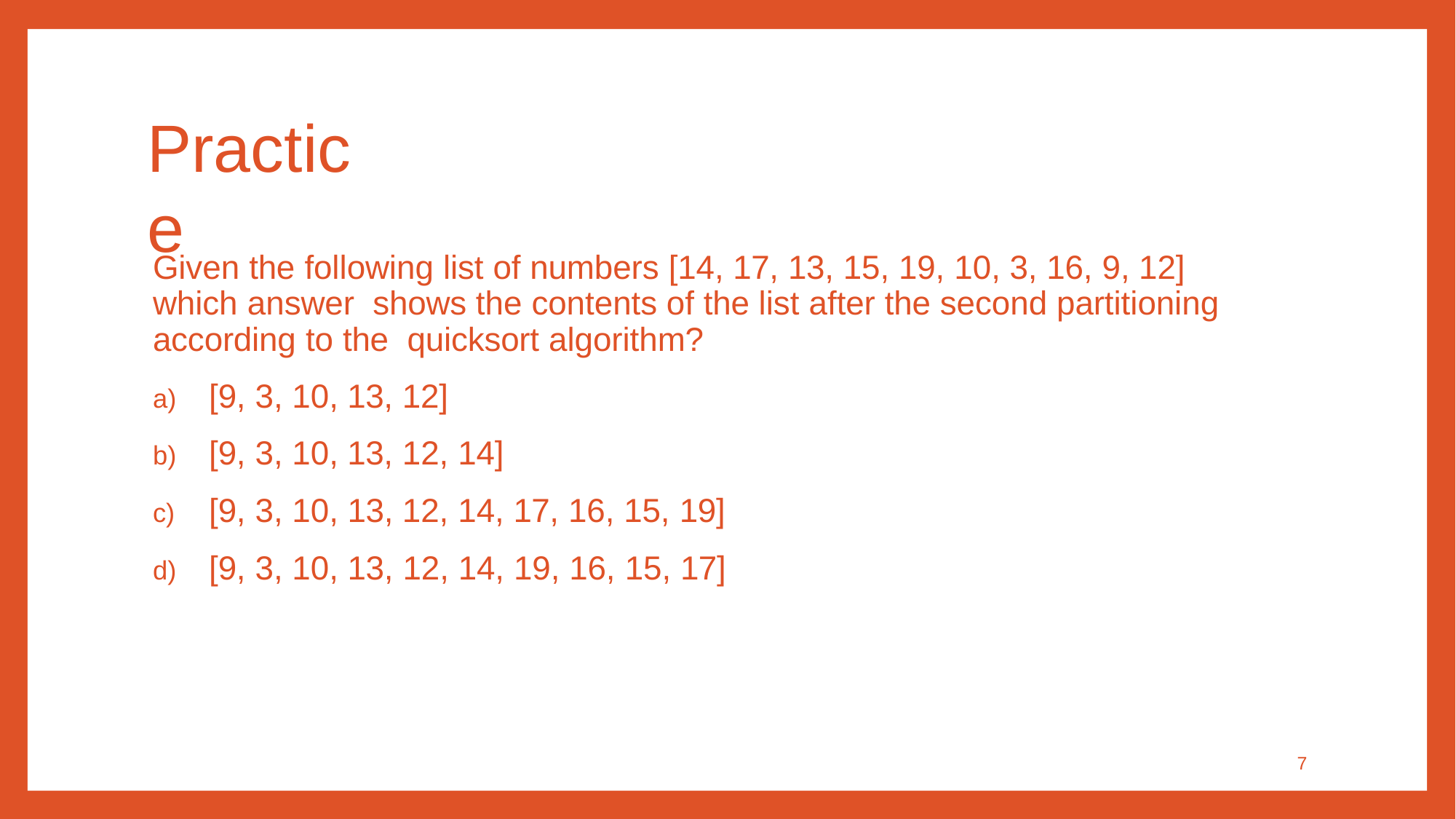

# Practice
Given the following list of numbers [14, 17, 13, 15, 19, 10, 3, 16, 9, 12] which answer  shows the contents of the list after the second partitioning according to the  quicksort algorithm?
a)	[9, 3, 10, 13, 12]
b)	[9, 3, 10, 13, 12, 14]
c)	[9, 3, 10, 13, 12, 14, 17, 16, 15, 19]
d)	[9, 3, 10, 13, 12, 14, 19, 16, 15, 17]
7